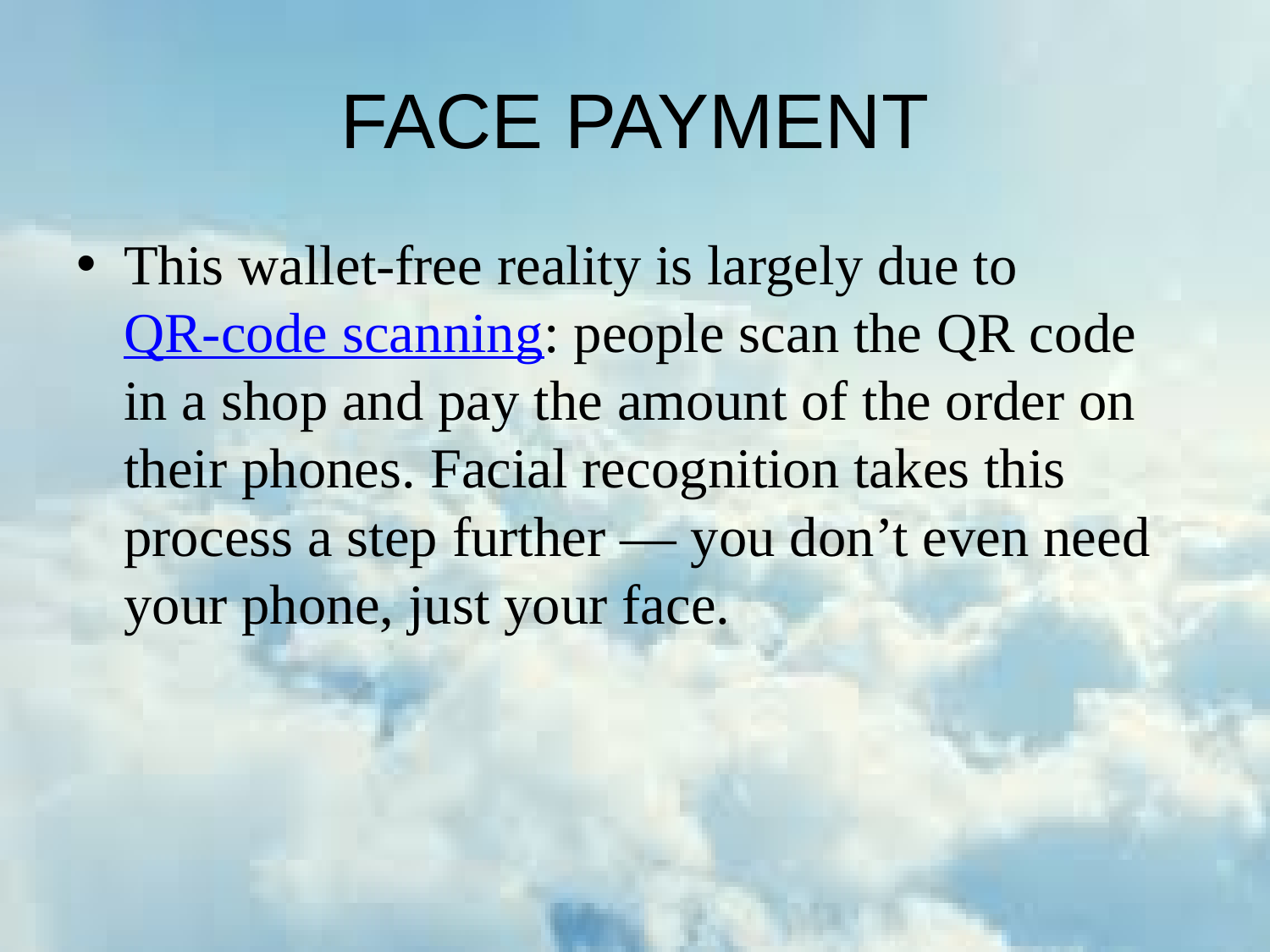

# FACE PAYMENT
This wallet-free reality is largely due to QR-code scanning: people scan the QR code in a shop and pay the amount of the order on their phones. Facial recognition takes this process a step further — you don’t even need your phone, just your face.